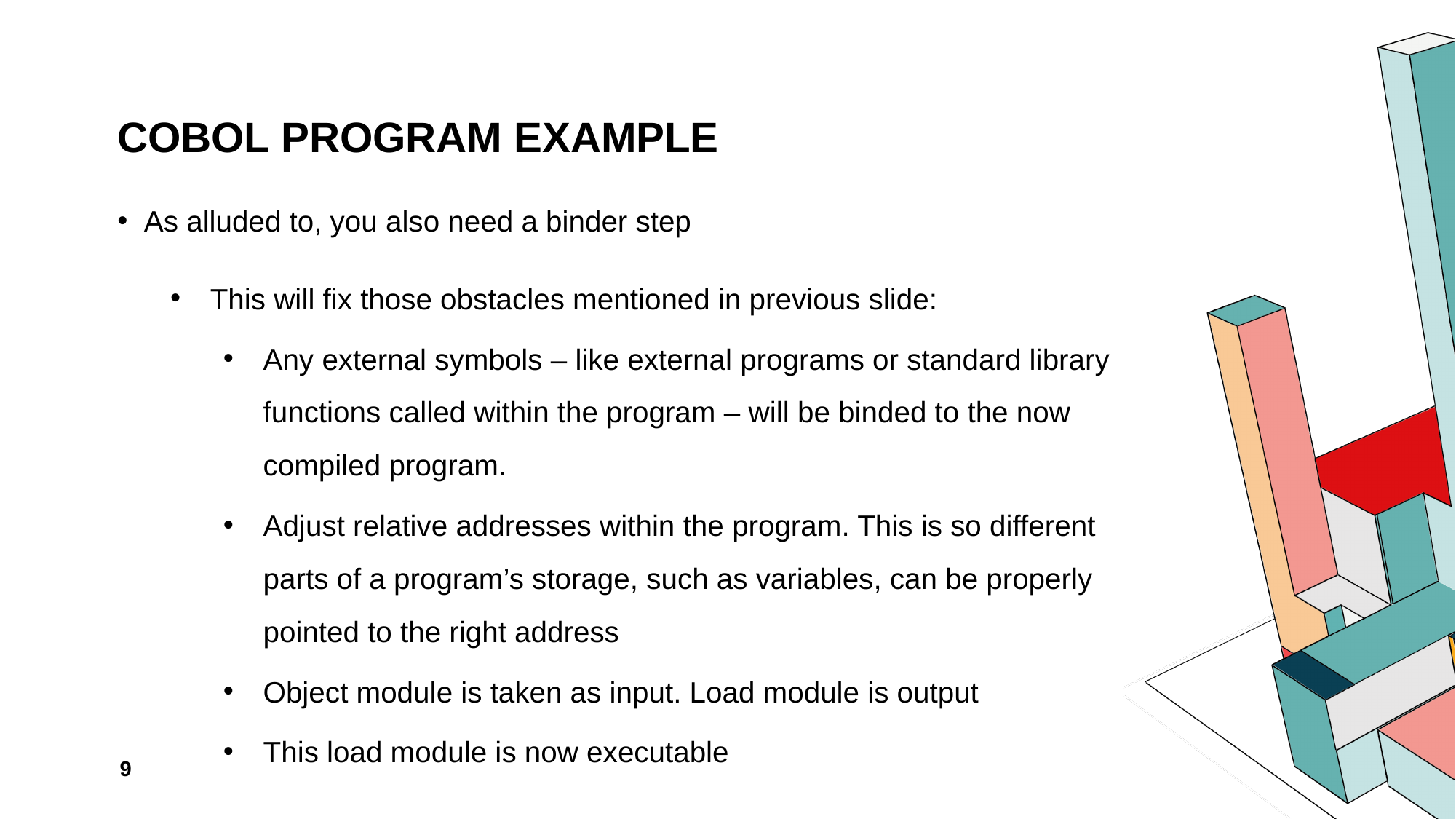

# COBOL program example
As alluded to, you also need a binder step
This will fix those obstacles mentioned in previous slide:
Any external symbols – like external programs or standard library functions called within the program – will be binded to the now compiled program.
Adjust relative addresses within the program. This is so different parts of a program’s storage, such as variables, can be properly pointed to the right address
Object module is taken as input. Load module is output
This load module is now executable
9